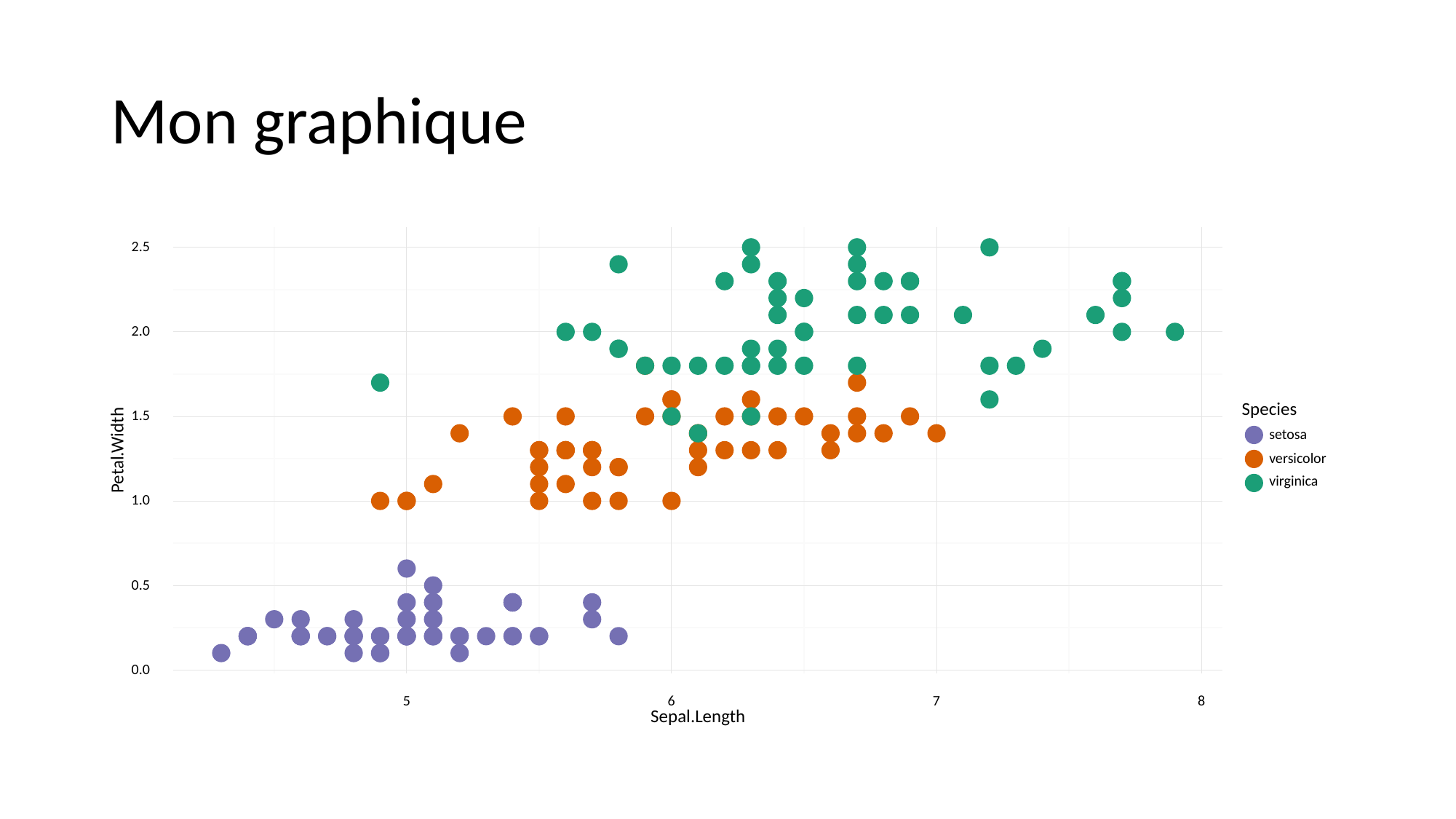

# Mon graphique

2.5

2.0

Species

1.5

setosa

Petal.Width

versicolor

virginica

1.0

0.5

0.0

8
6
5
7
Sepal.Length